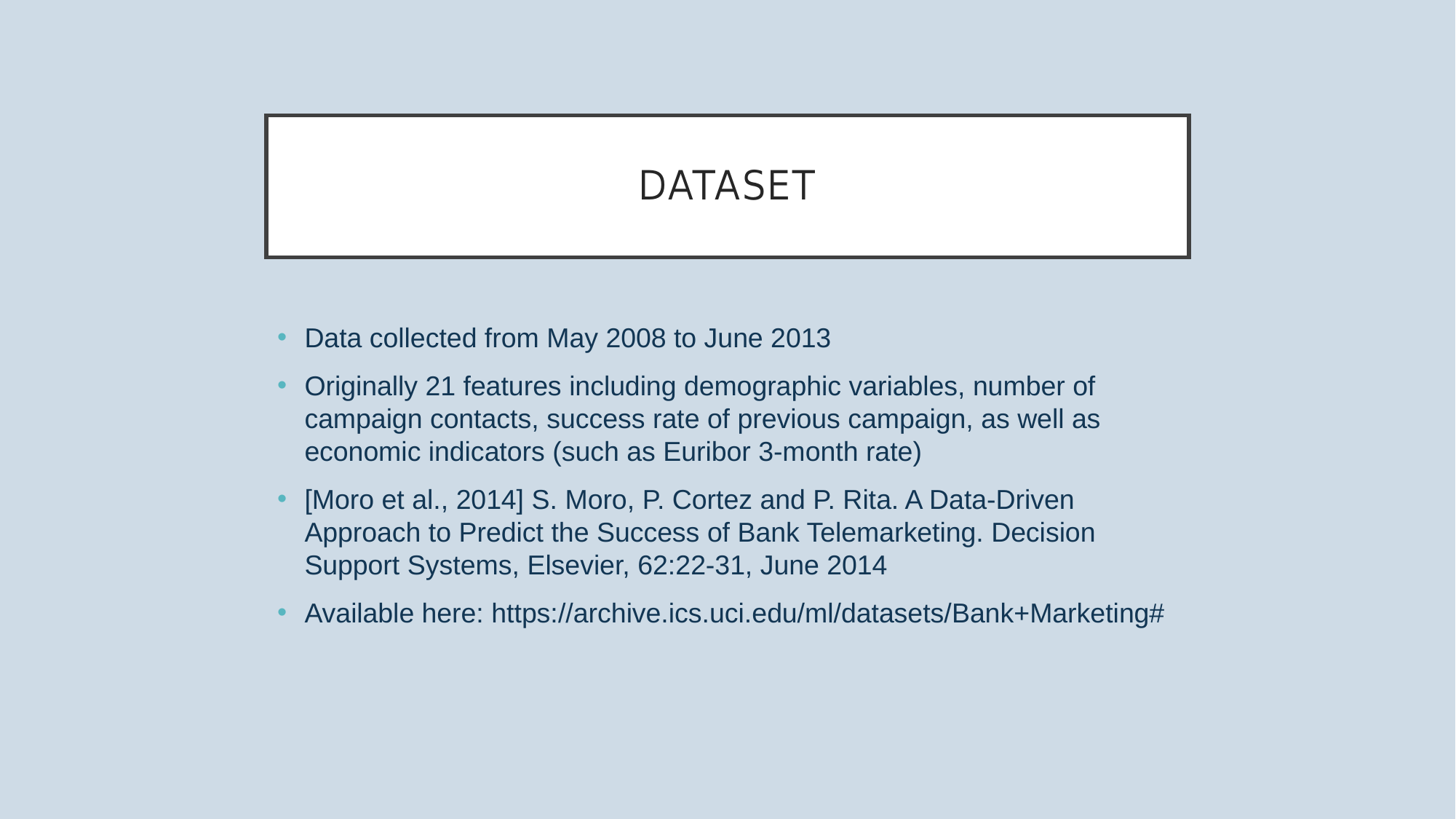

# Dataset
Data collected from May 2008 to June 2013
Originally 21 features including demographic variables, number of campaign contacts, success rate of previous campaign, as well as economic indicators (such as Euribor 3-month rate)
[Moro et al., 2014] S. Moro, P. Cortez and P. Rita. A Data-Driven Approach to Predict the Success of Bank Telemarketing. Decision Support Systems, Elsevier, 62:22-31, June 2014
Available here: https://archive.ics.uci.edu/ml/datasets/Bank+Marketing#